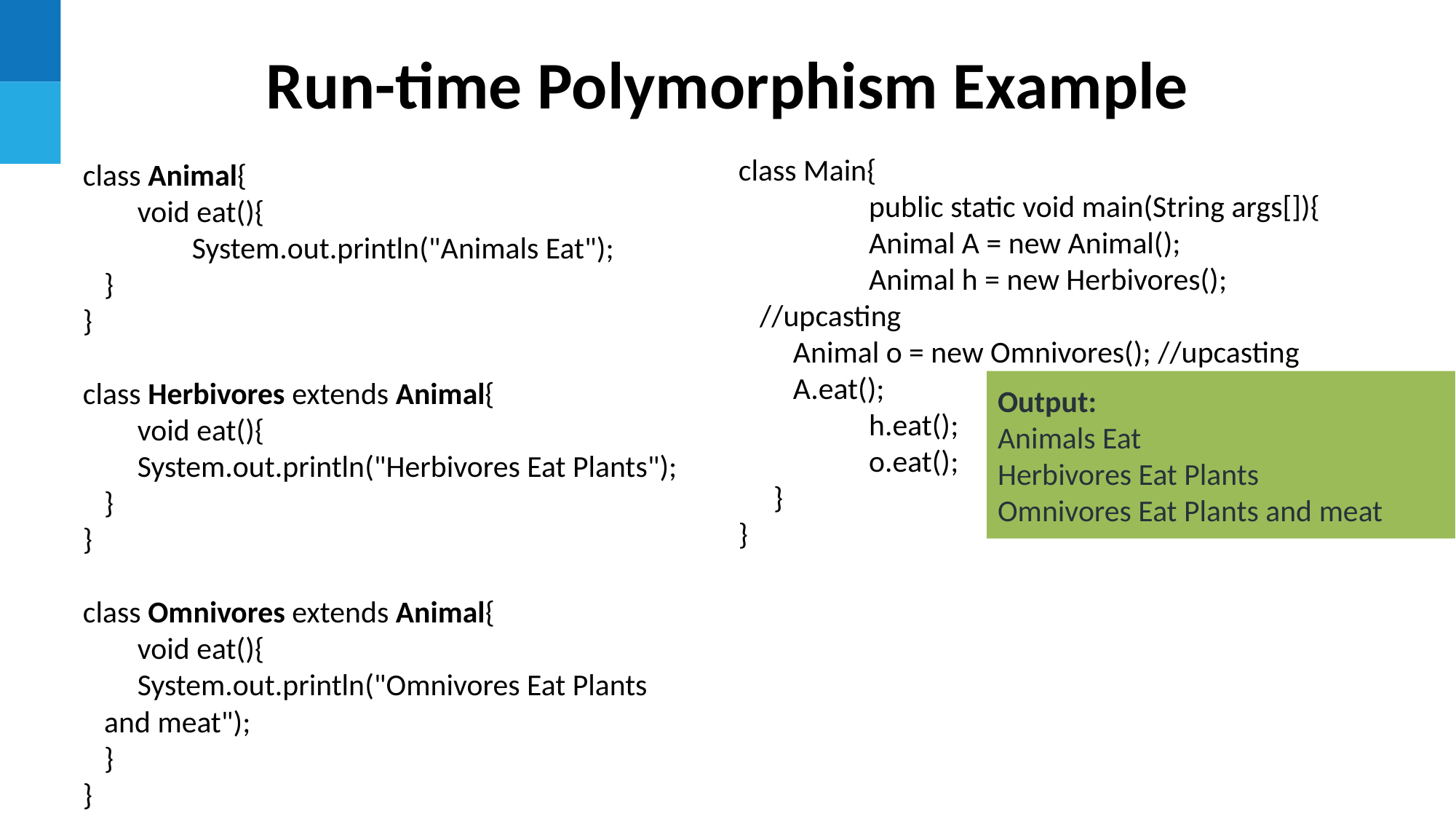

Run-time Polymorphism Example
class Animal{
void eat(){
System.out.println("Animals Eat");
}
}

class Herbivores extends Animal{
void eat(){
System.out.println("Herbivores Eat Plants");
}
}

class Omnivores extends Animal{
void eat(){
System.out.println("Omnivores Eat Plants and meat");
}
}
class Main{
  	public static void main(String args[]){
    	Animal A = new Animal();
    	Animal h = new Herbivores(); //upcasting
Animal o = new Omnivores(); //upcasting
A.eat();
   	h.eat();
    	o.eat();
  }
}
Output:
Animals Eat
Herbivores Eat Plants
Omnivores Eat Plants and meat